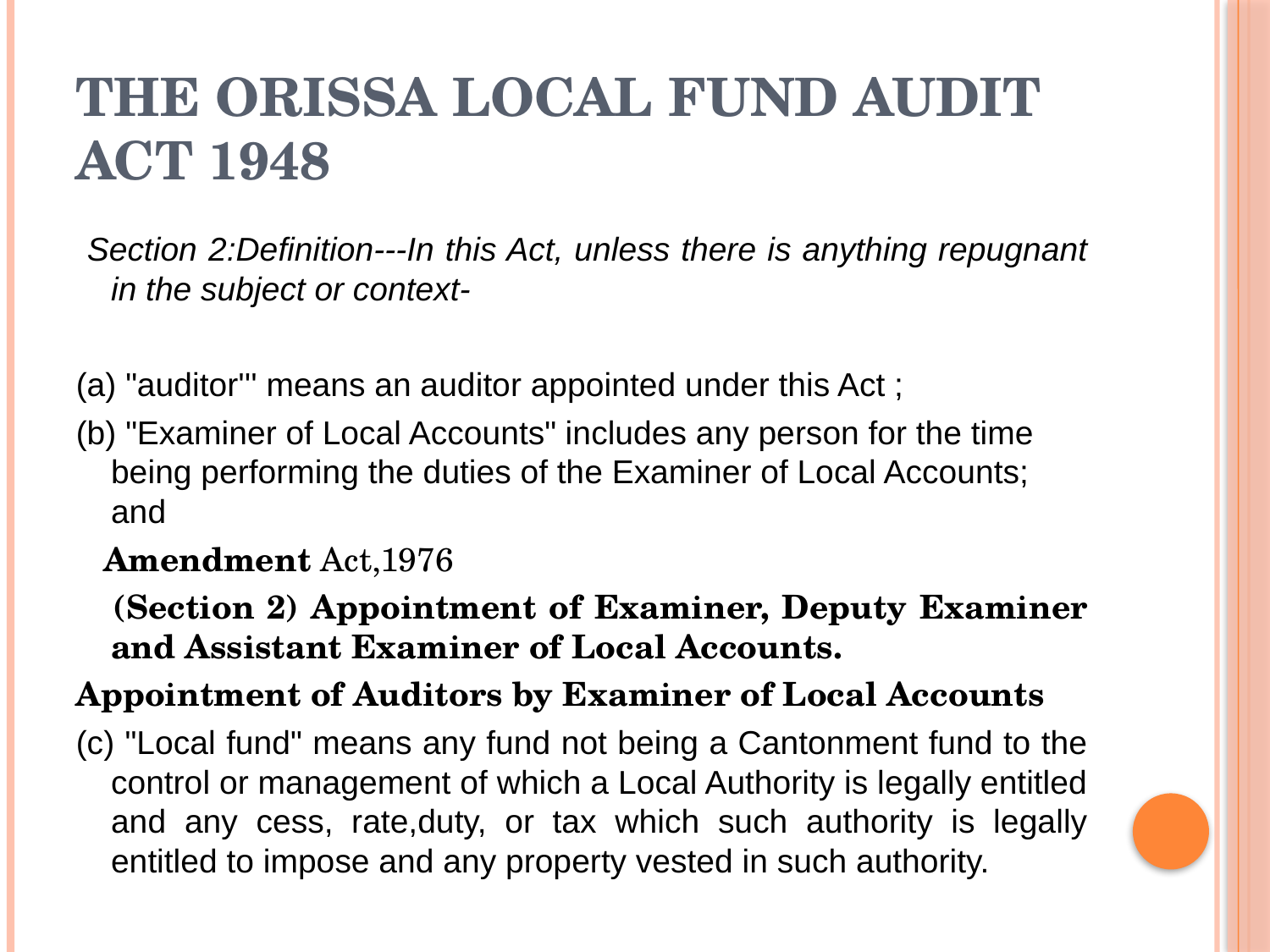

# THE ORISSA LOCAL FUND AUDIT ACT 1948
 Section 2:Definition---In this Act, unless there is anything repugnant in the subject or context-

(a) "auditor''' means an auditor appointed under this Act ;
(b) "Examiner of Local Accounts" includes any person for the time being performing the duties of the Examiner of Local Accounts; and
   Amendment Act,1976
   (Section 2) Appointment of Examiner, Deputy Examiner and Assistant Examiner of Local Accounts.
Appointment of Auditors by Examiner of Local Accounts
(c) "Local fund" means any fund not being a Cantonment fund to the control or management of which a Local Authority is legally entitled and any cess, rate,duty, or tax which such authority is legally entitled to impose and any property vested in such authority.